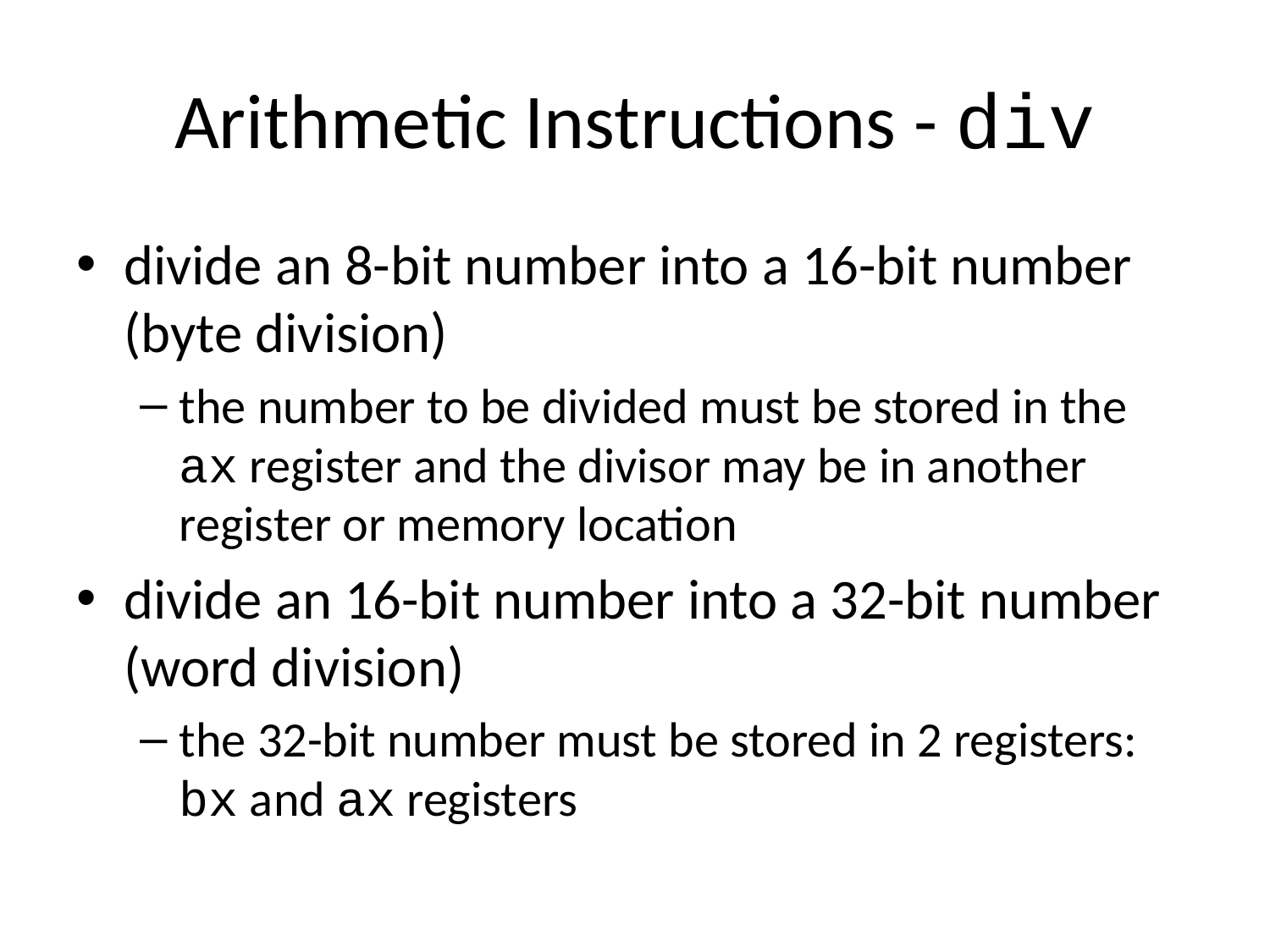

# Arithmetic Instructions - div
divide an 8-bit number into a 16-bit number (byte division)
the number to be divided must be stored in the ax register and the divisor may be in another register or memory location
divide an 16-bit number into a 32-bit number (word division)
the 32-bit number must be stored in 2 registers: bx and ax registers